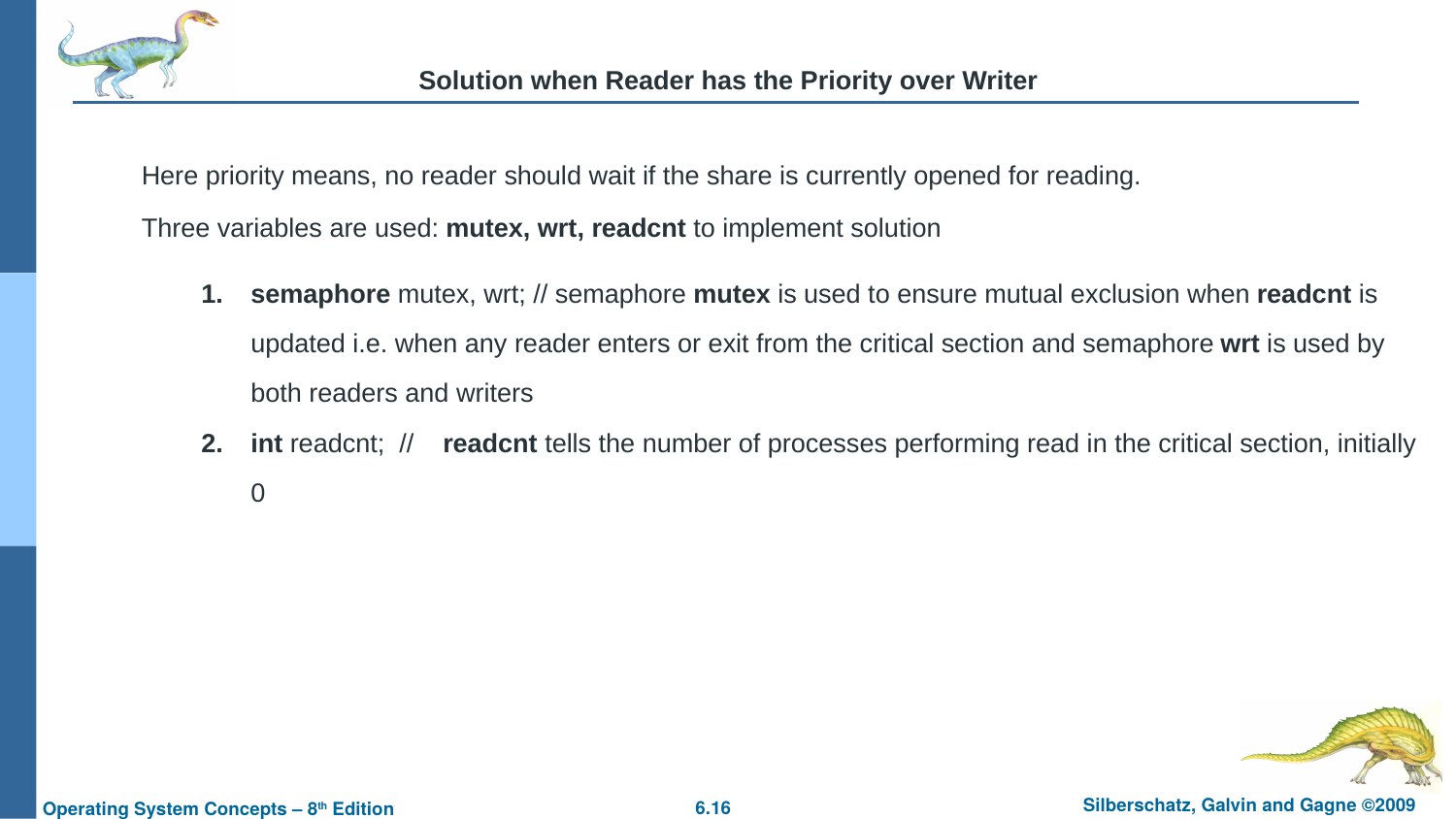

# Solution when Reader has the Priority over Writer
Here priority means, no reader should wait if the share is currently opened for reading.
Three variables are used: mutex, wrt, readcnt to implement solution
semaphore mutex, wrt; // semaphore mutex is used to ensure mutual exclusion when readcnt is updated i.e. when any reader enters or exit from the critical section and semaphore wrt is used by both readers and writers
int readcnt;  //    readcnt tells the number of processes performing read in the critical section, initially 0